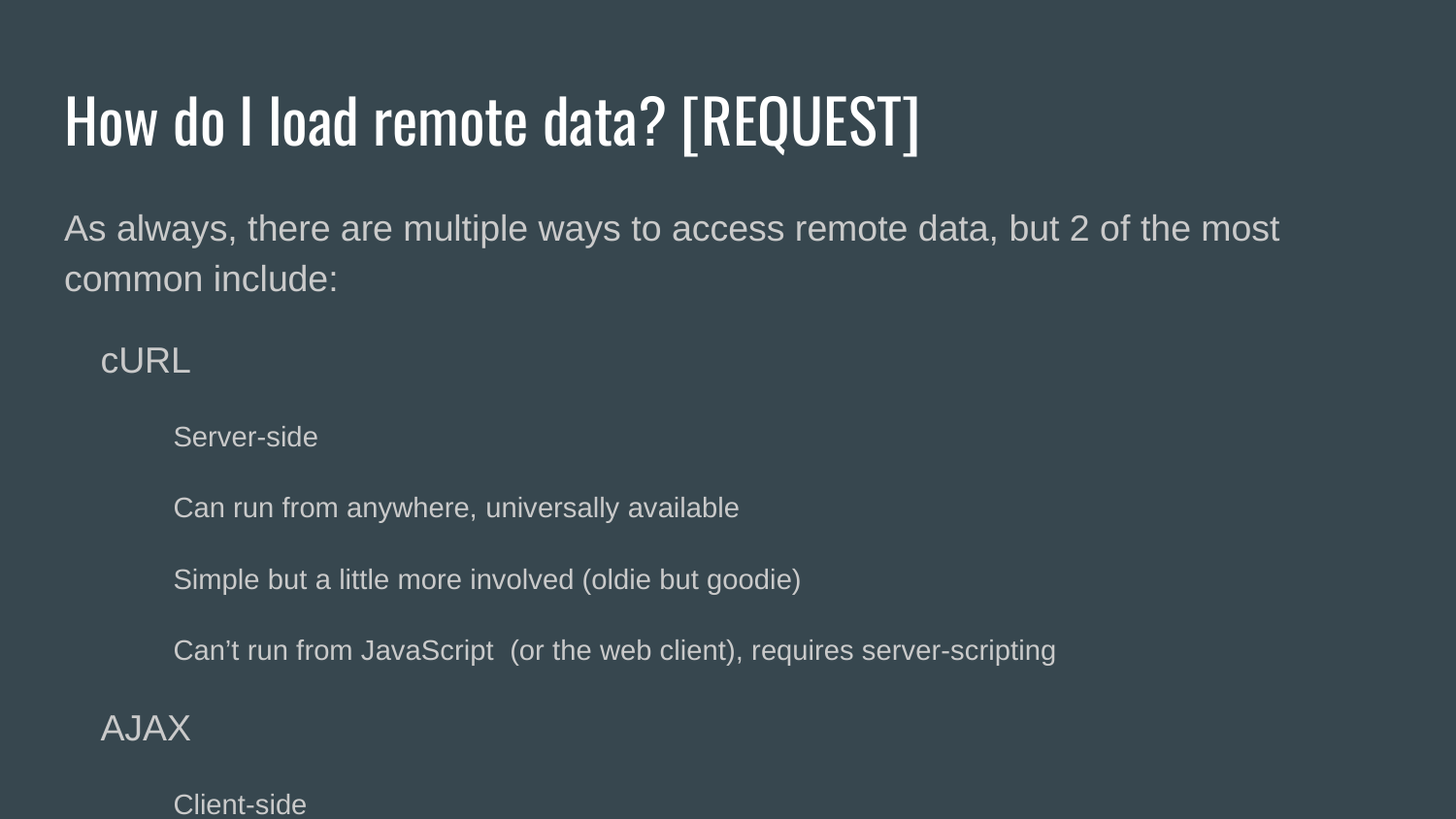

# How do I load remote data? [REQUEST]
As always, there are multiple ways to access remote data, but 2 of the most common include:
cURL
Server-side
Can run from anywhere, universally available
Simple but a little more involved (oldie but goodie)
Can’t run from JavaScript  (or the web client), requires server-scripting
AJAX
Client-side
Asynchronous JavaScript and XML
Very simple, and easily integrated into the client UI
Send a Request!